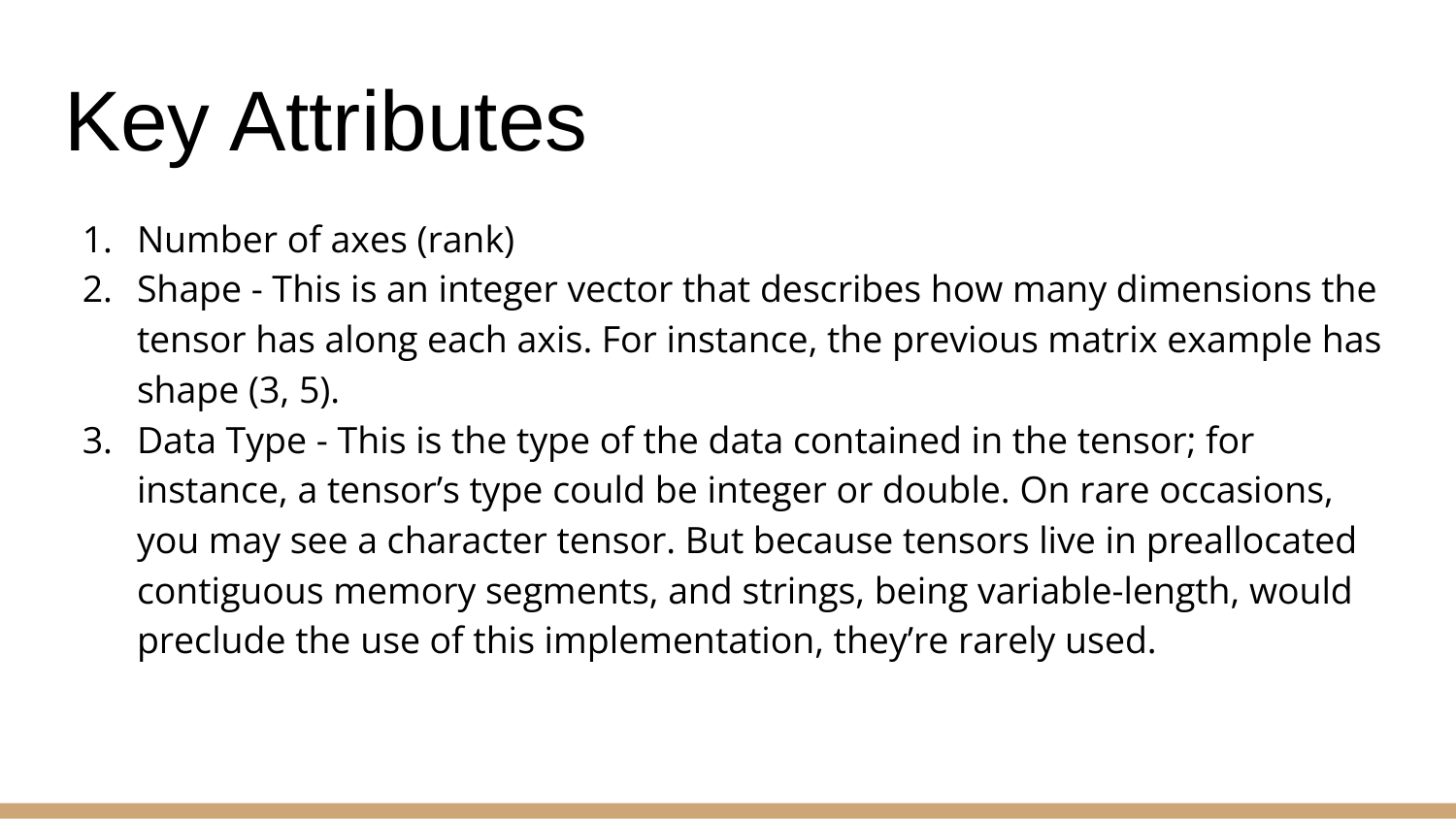

# Key Attributes
Number of axes (rank)
Shape - This is an integer vector that describes how many dimensions the tensor has along each axis. For instance, the previous matrix example has shape (3, 5).
Data Type - This is the type of the data contained in the tensor; for instance, a tensor’s type could be integer or double. On rare occasions, you may see a character tensor. But because tensors live in preallocated contiguous memory segments, and strings, being variable-length, would preclude the use of this implementation, they’re rarely used.